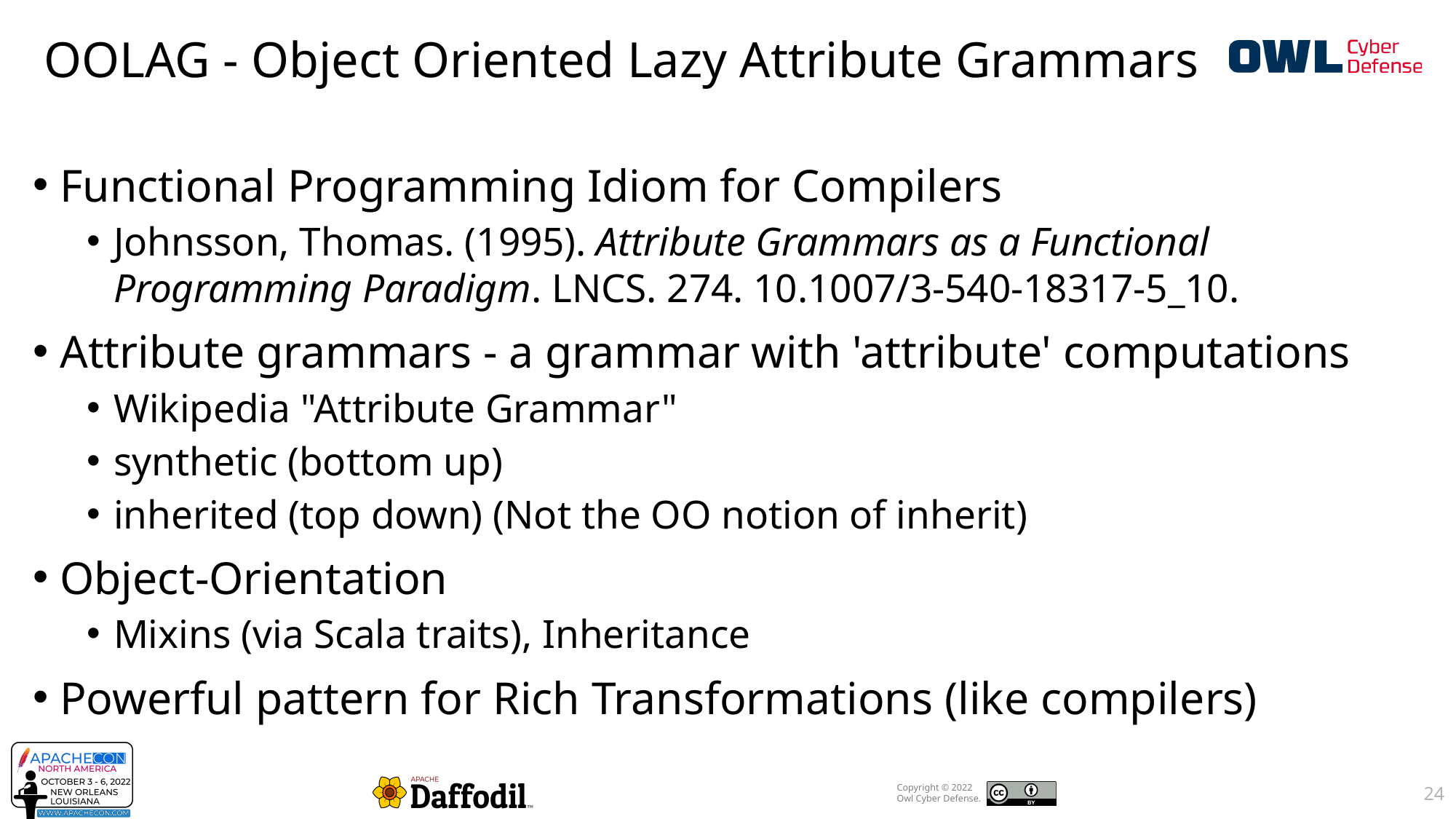

OOLAG - Object Oriented Lazy Attribute Grammars
Functional Programming Idiom for Compilers
Johnsson, Thomas. (1995). Attribute Grammars as a Functional Programming Paradigm. LNCS. 274. 10.1007/3-540-18317-5_10.
Attribute grammars - a grammar with 'attribute' computations
Wikipedia "Attribute Grammar"
synthetic (bottom up)
inherited (top down) (Not the OO notion of inherit)
Object-Orientation
Mixins (via Scala traits), Inheritance
Powerful pattern for Rich Transformations (like compilers)
24